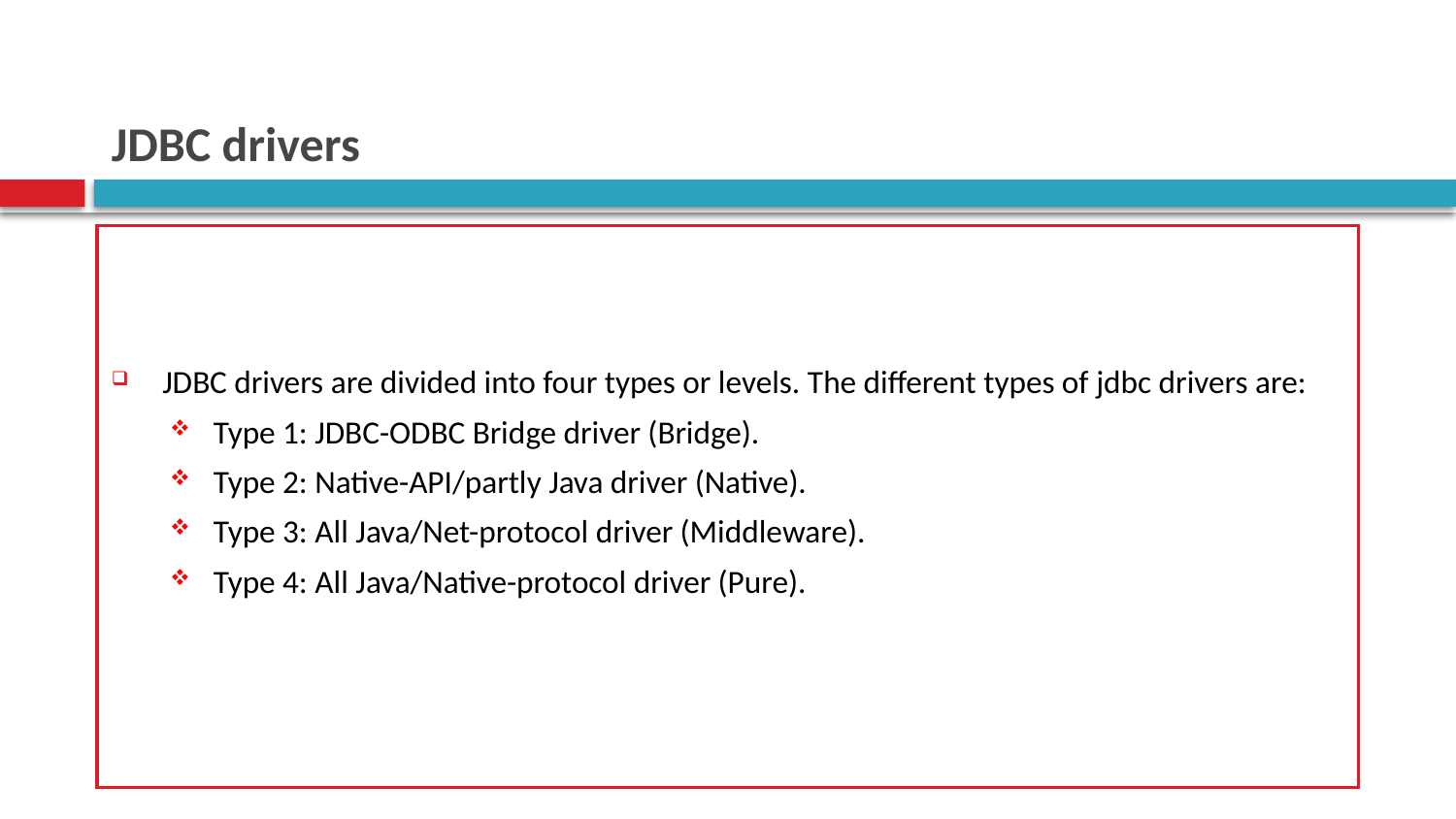

# JDBC drivers
JDBC drivers are divided into four types or levels. The different types of jdbc drivers are:
Type 1: JDBC-ODBC Bridge driver (Bridge).
Type 2: Native-API/partly Java driver (Native).
Type 3: All Java/Net-protocol driver (Middleware).
Type 4: All Java/Native-protocol driver (Pure).